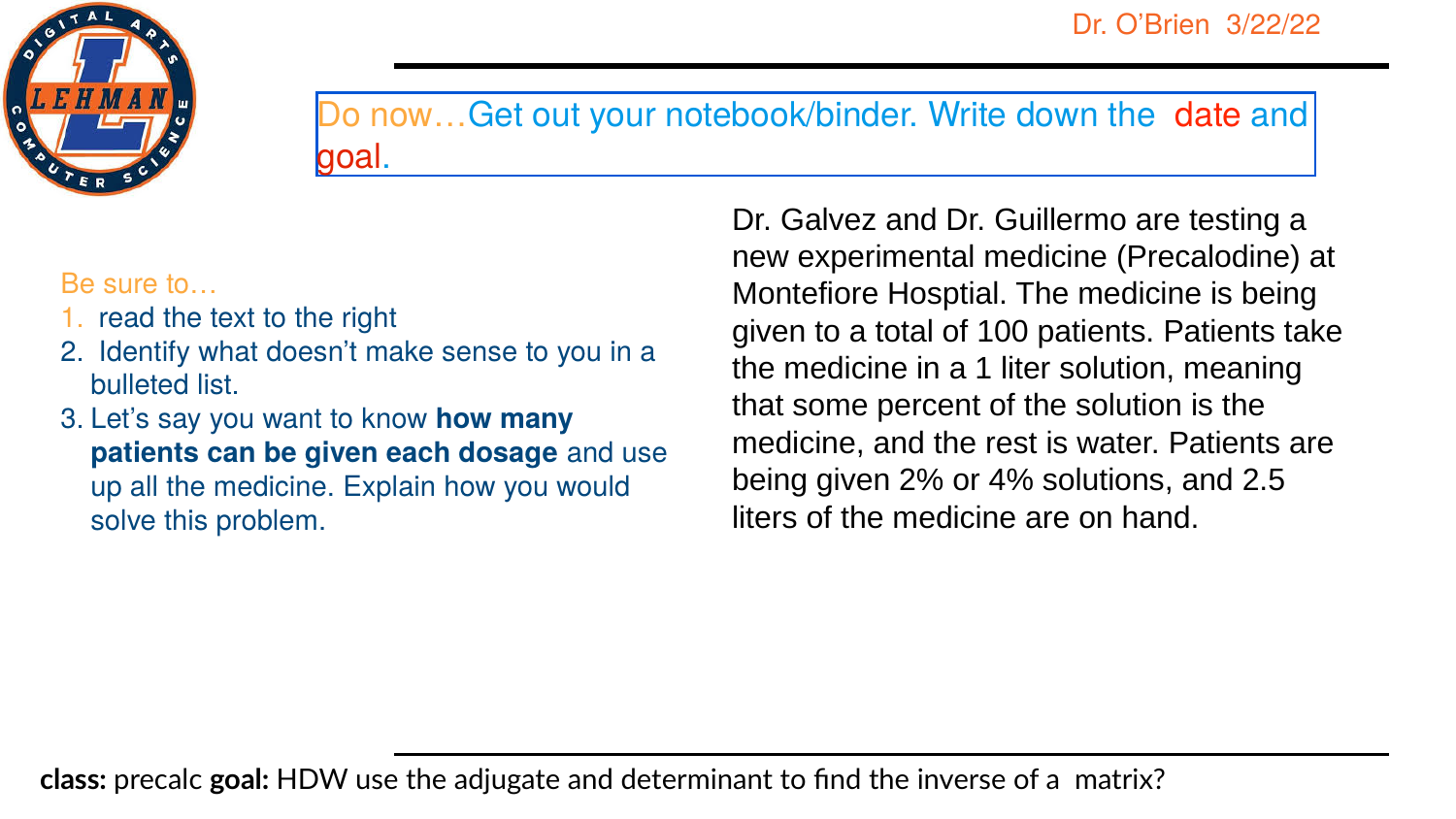

Do now…Get out your notebook/binder. Write down the  date and goal.
Dr. Galvez and Dr. Guillermo are testing a new experimental medicine (Precalodine) at Montefiore Hosptial. The medicine is being given to a total of 100 patients. Patients take the medicine in a 1 liter solution, meaning that some percent of the solution is the medicine, and the rest is water. Patients are being given 2% or 4% solutions, and 2.5 liters of the medicine are on hand.

Be sure to…
 read the text to the right
 Identify what doesn’t make sense to you in a bulleted list.
Let’s say you want to know how many patients can be given each dosage and use up all the medicine. Explain how you would solve this problem.